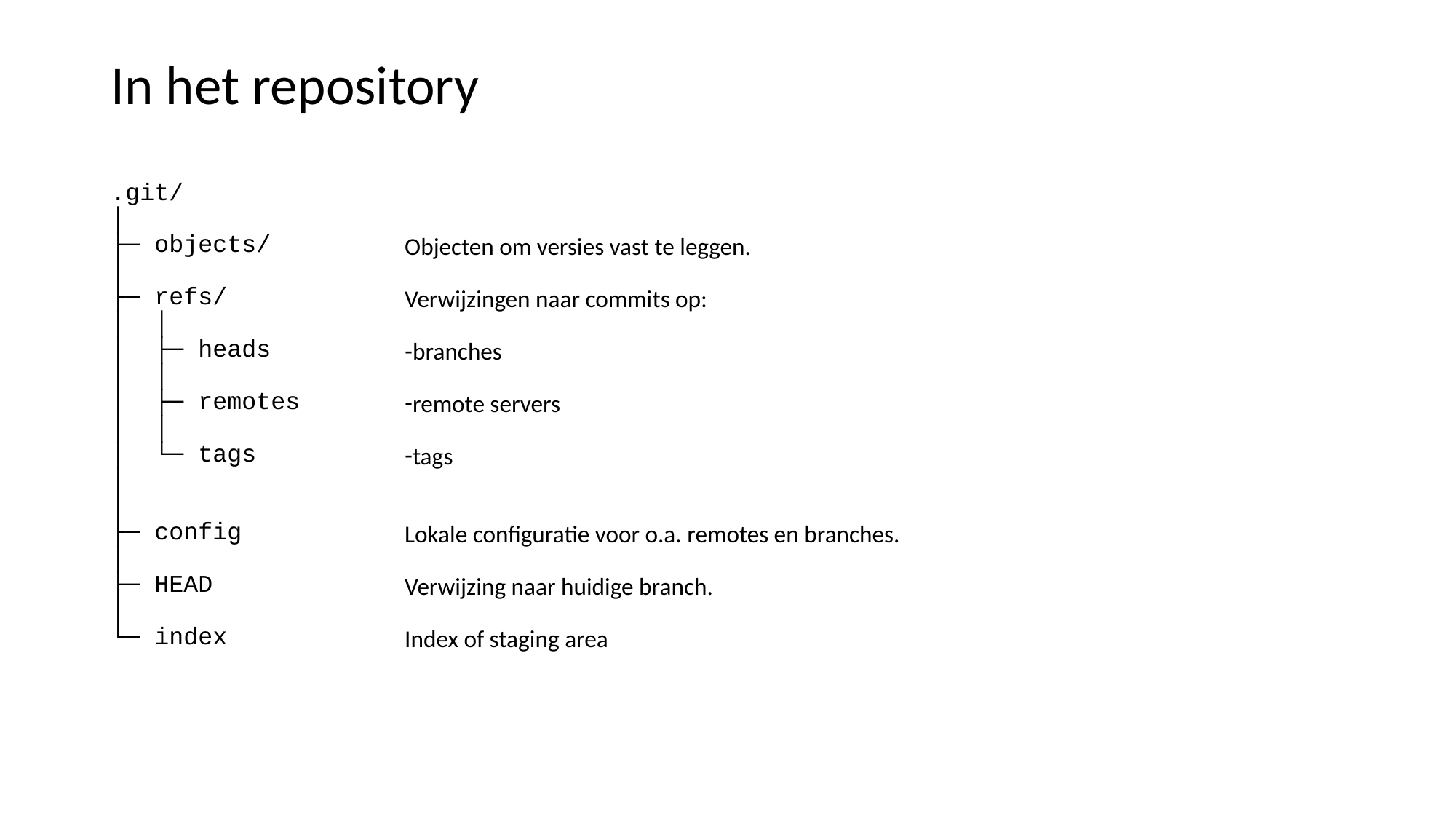

# In het repository
.git/
│
├─ objects/
│
├─ refs/
│  │
│  ├─ heads
│  │
│  ├─ remotes
│  │
│  └─ tags
│
│
├─ config
│
├─ HEAD
│
└─ index

Objecten om versies vast te leggen.

Verwijzingen naar commits op:

branches

remote servers

tags

Lokale configuratie voor o.a. remotes en branches.

Verwijzing naar huidige branch.

Index of staging area